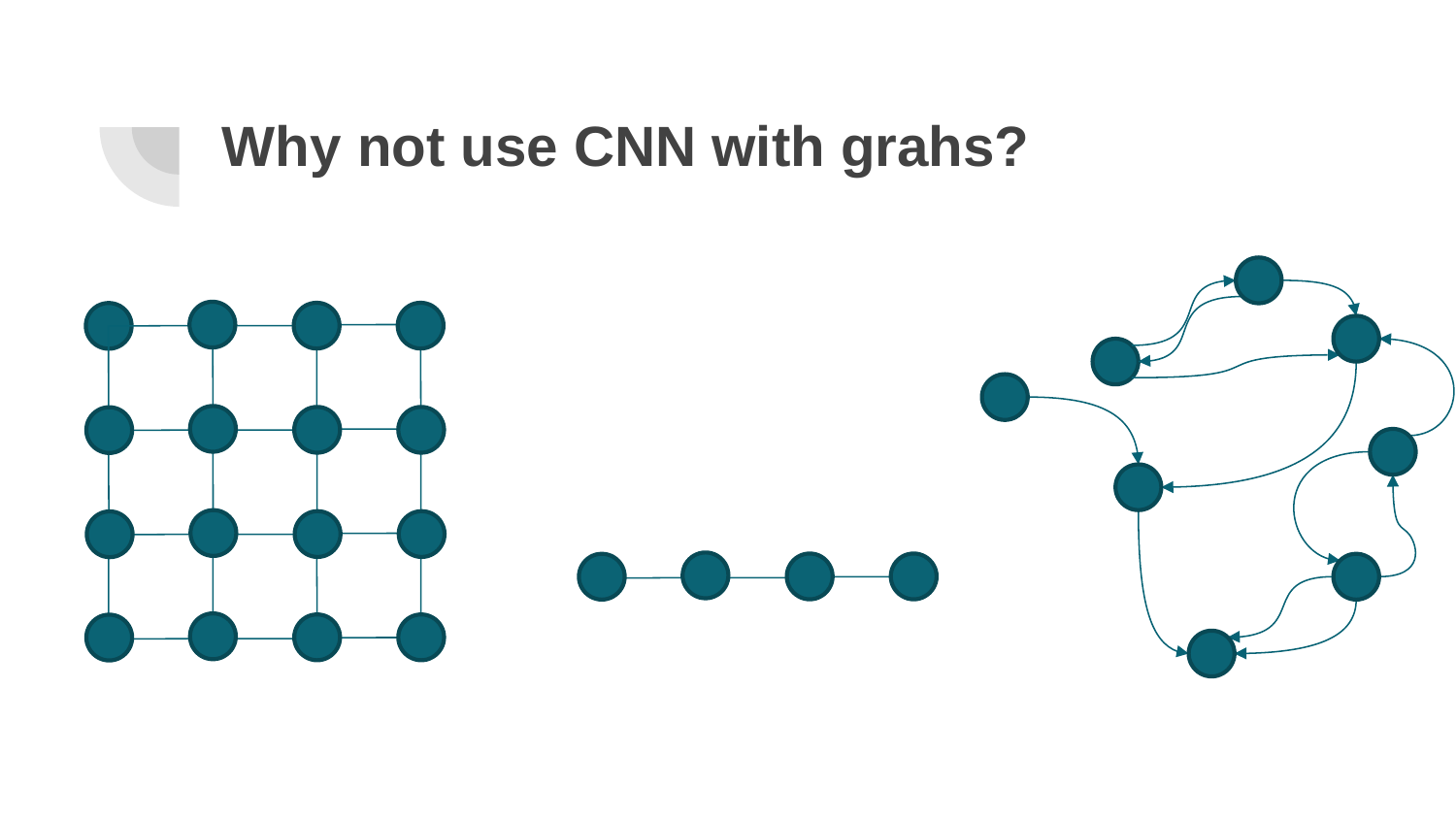

# Why not use CNN with grahs?